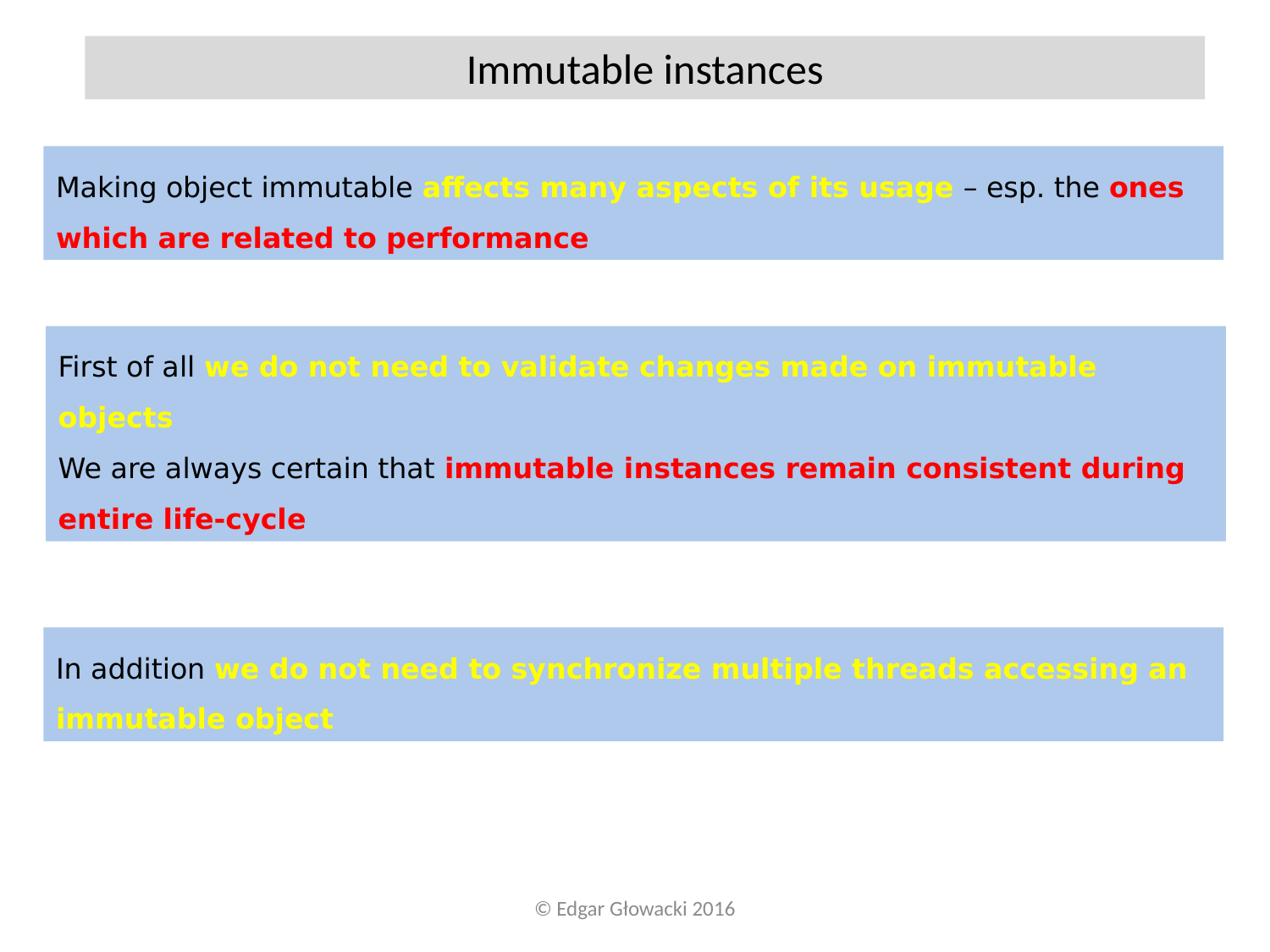

Immutable instances
Making object immutable affects many aspects of its usage – esp. the ones which are related to performance
First of all we do not need to validate changes made on immutable objects
We are always certain that immutable instances remain consistent during entire life-cycle
In addition we do not need to synchronize multiple threads accessing an immutable object
© Edgar Głowacki 2016